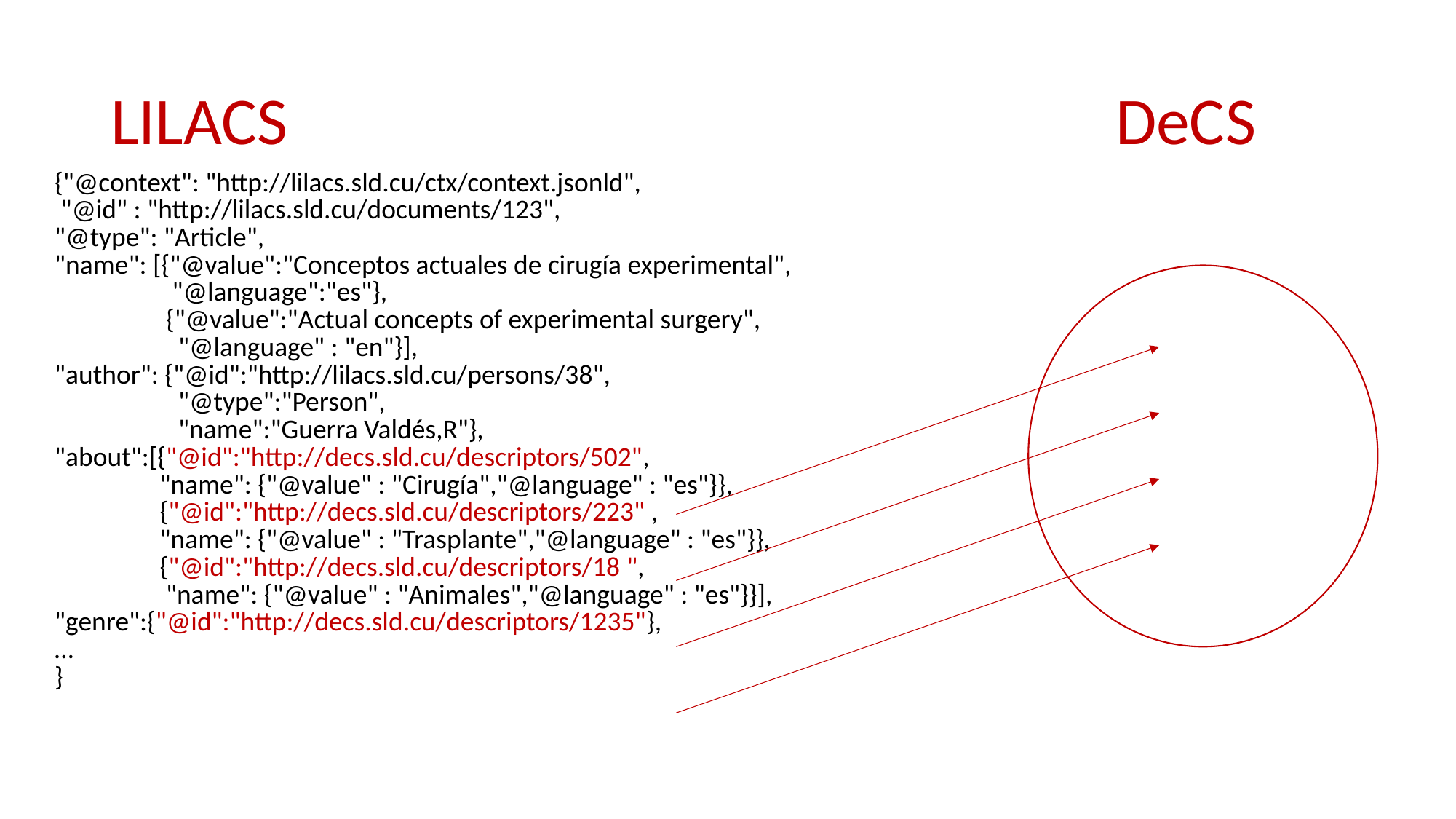

# LILACS                                                       DeCS
| {"@context": "http://lilacs.sld.cu/ctx/context.jsonld", "@id" : "http://lilacs.sld.cu/documents/123", "@type": "Article", "name": [{"@value":"Conceptos actuales de cirugía experimental", "@language":"es"}, {"@value":"Actual concepts of experimental surgery", "@language" : "en"}], "author": {"@id":"http://lilacs.sld.cu/persons/38", "@type":"Person", "name":"Guerra Valdés,R"}, "about":[{"@id":"http://decs.sld.cu/descriptors/502", "name": {"@value" : "Cirugía","@language" : "es"}}, {"@id":"http://decs.sld.cu/descriptors/223" , "name": {"@value" : "Trasplante","@language" : "es"}}, {"@id":"http://decs.sld.cu/descriptors/18 ", "name": {"@value" : "Animales","@language" : "es"}}], "genre":{"@id":"http://decs.sld.cu/descriptors/1235"}, … } |
| --- |